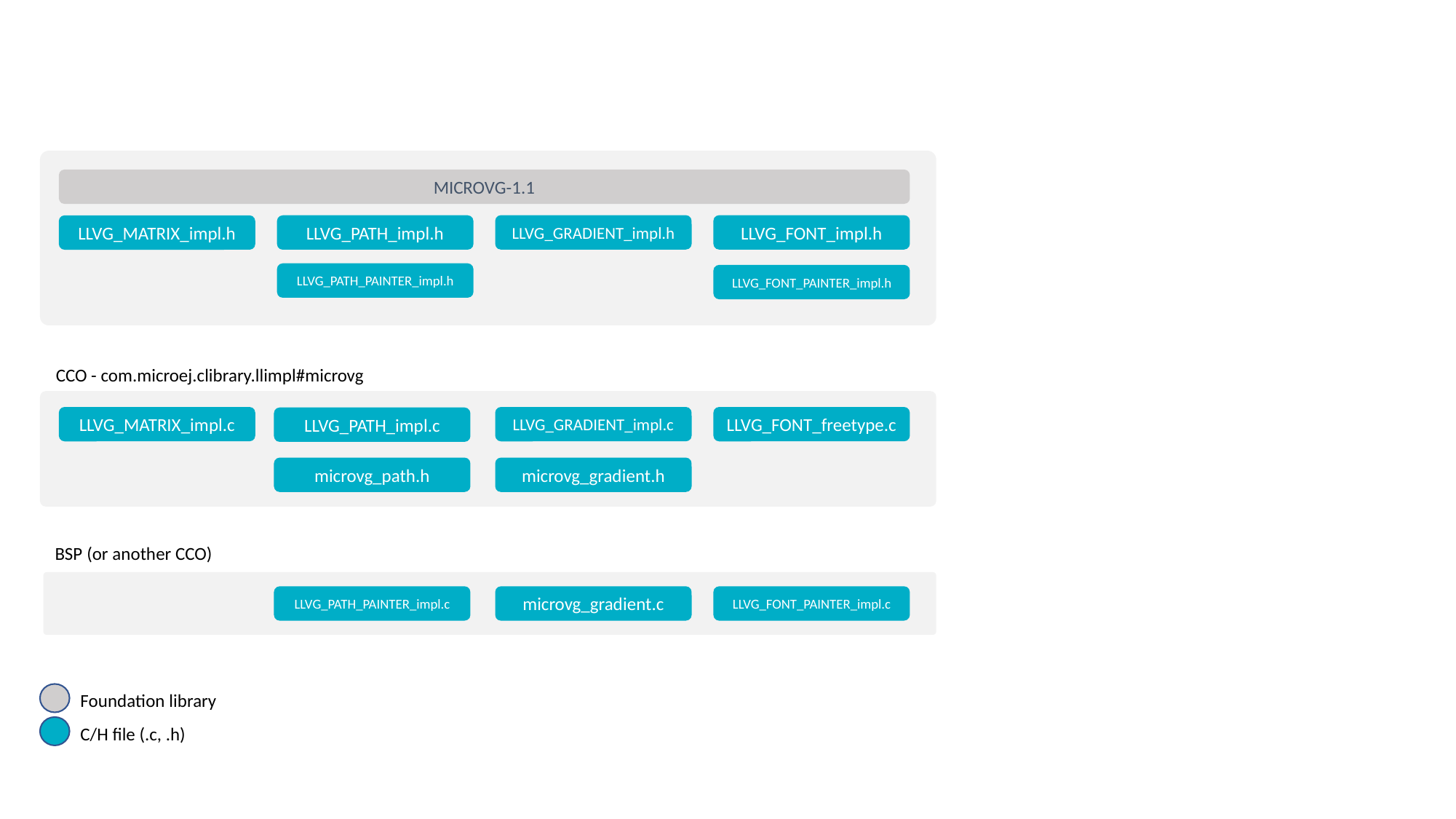

MICROVG-1.1
LLVG_GRADIENT_impl.h
LLVG_FONT_impl.h
LLVG_PATH_impl.h
LLVG_MATRIX_impl.h
LLVG_PATH_PAINTER_impl.h
LLVG_FONT_PAINTER_impl.h
CCO - com.microej.clibrary.llimpl#microvg

LLVG_MATRIX_impl.c
LLVG_GRADIENT_impl.c
LLVG_FONT_freetype.c
LLVG_PATH_impl.c
microvg_path.h
microvg_gradient.h
BSP (or another CCO)

LLVG_PATH_PAINTER_impl.c
microvg_gradient.c
LLVG_FONT_PAINTER_impl.c

Foundation library

C/H file (.c, .h)